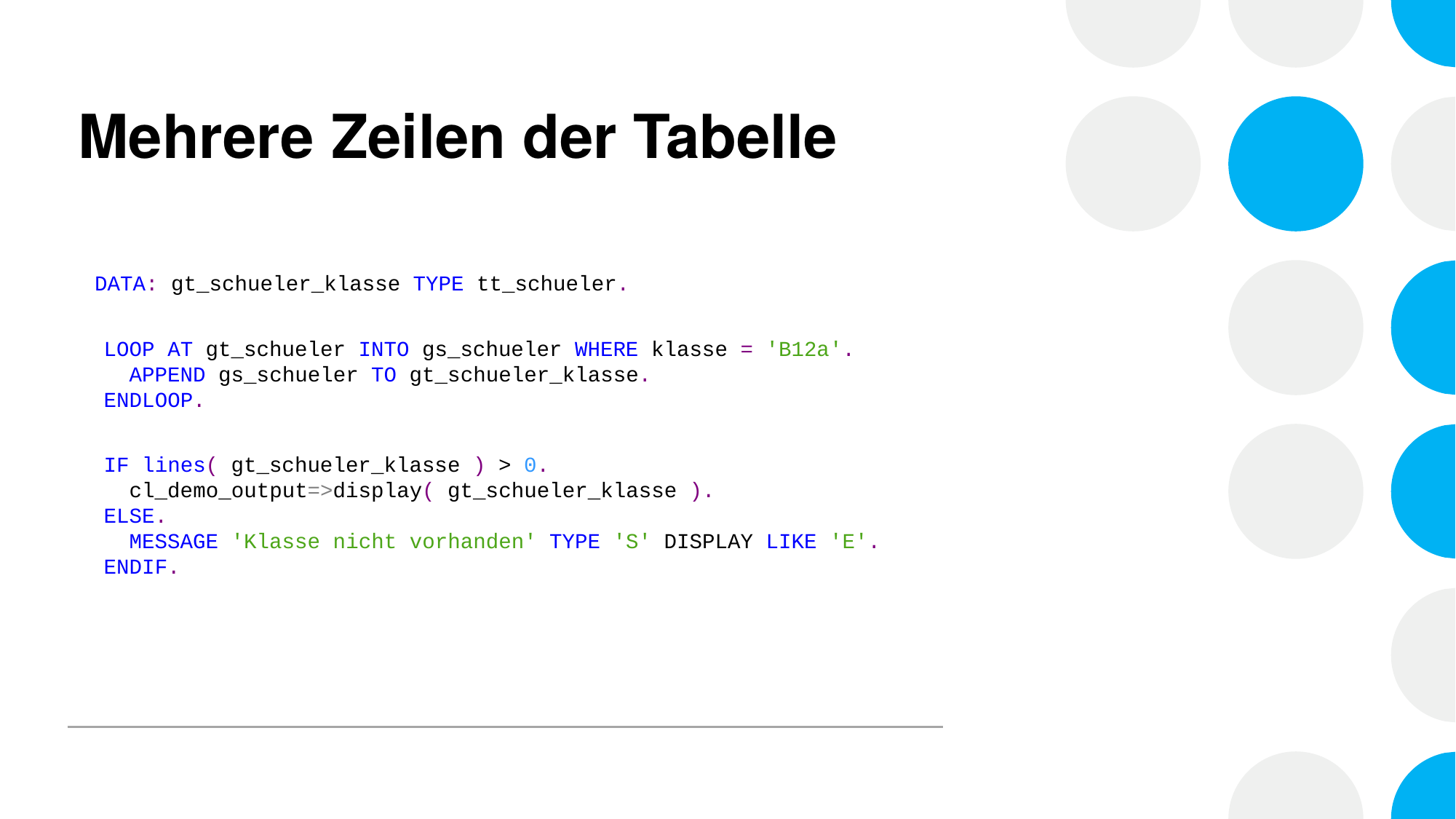

# Mehrere Zeilen der Tabelle
 DATA: gt_schueler_klasse TYPE tt_schueler.
  LOOP AT gt_schueler INTO gs_schueler WHERE klasse = 'B12a'.
    APPEND gs_schueler TO gt_schueler_klasse.
  ENDLOOP.
  IF lines( gt_schueler_klasse ) > 0.
    cl_demo_output=>display( gt_schueler_klasse ).
  ELSE.
    MESSAGE 'Klasse nicht vorhanden' TYPE 'S' DISPLAY LIKE 'E'.
  ENDIF.